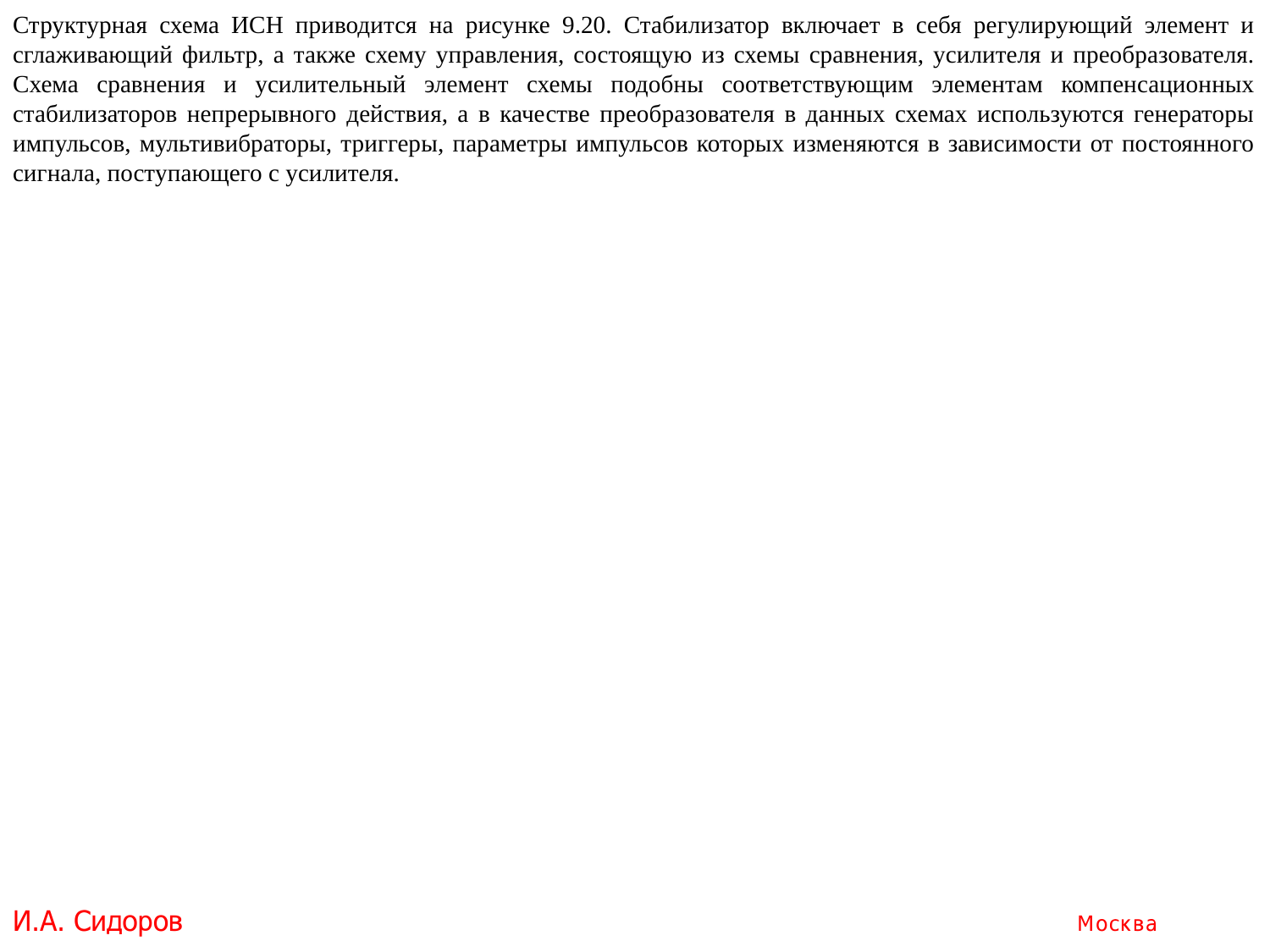

Структурная схема ИСН приводится на рисунке 9.20. Стабилизатор включает в себя регулирующий элемент и сглаживающий фильтр, а также схему управления, состоящую из схемы сравнения, усилителя и преобразователя. Схема сравнения и усилительный элемент схемы подобны соответствующим элементам компенсационных стабилизаторов непрерывного действия, а в качестве преобразователя в данных схемах используются генераторы импульсов, мультивибраторы, триггеры, параметры импульсов которых изменяются в зависимости от постоянного сигнала, поступающего с усилителя.

И.А. Сидоров                                                                                                       Москва